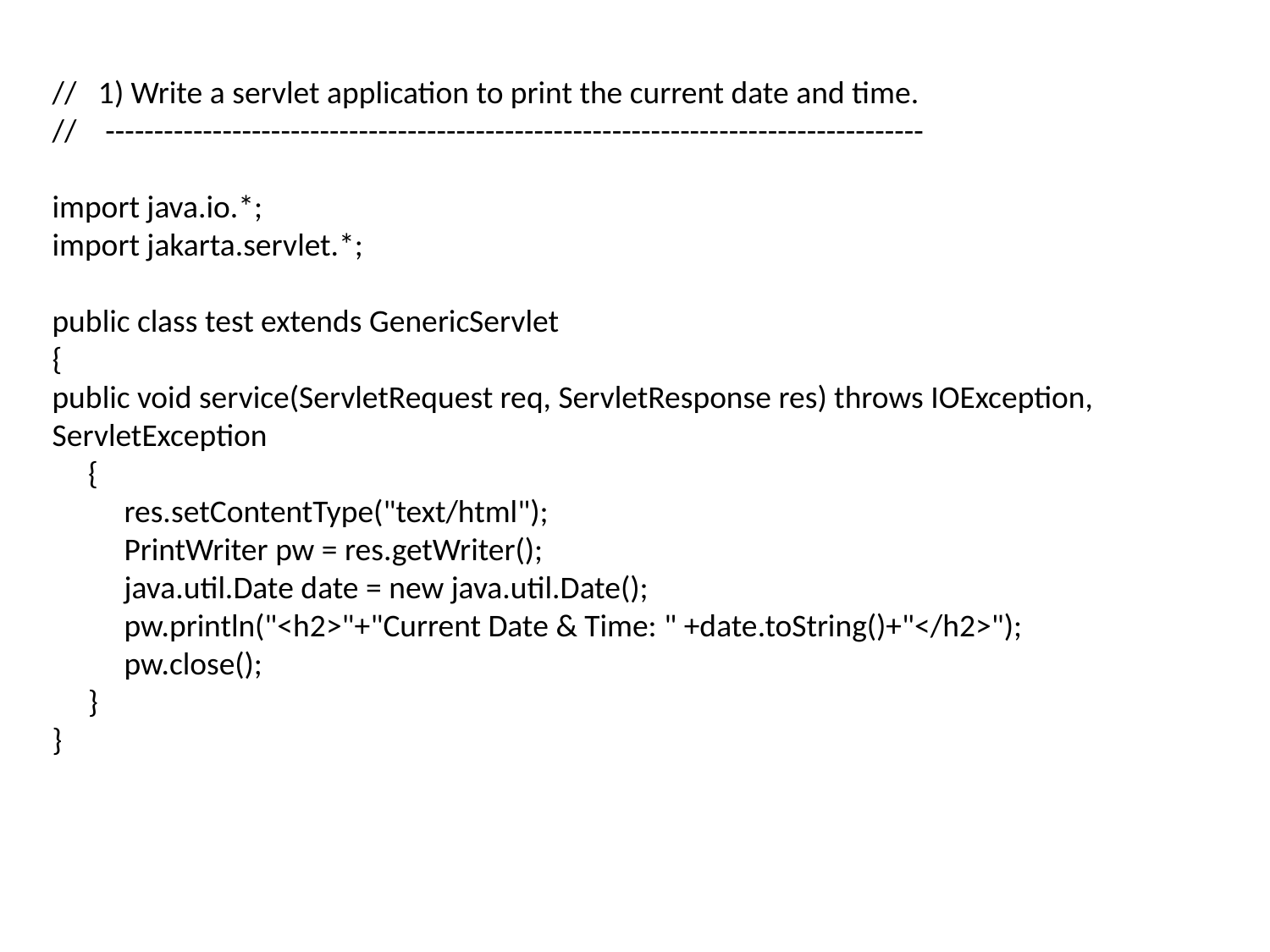

//   1) Write a servlet application to print the current date and time.
//    ------------------------------------------------------------------------------------

import java.io.*;
import jakarta.servlet.*;

public class test extends GenericServlet
{
public void service(ServletRequest req, ServletResponse res) throws IOException, ServletException
     {
          res.setContentType("text/html");
          PrintWriter pw = res.getWriter();
          java.util.Date date = new java.util.Date();
          pw.println("<h2>"+"Current Date & Time: " +date.toString()+"</h2>");
          pw.close();
     }
}